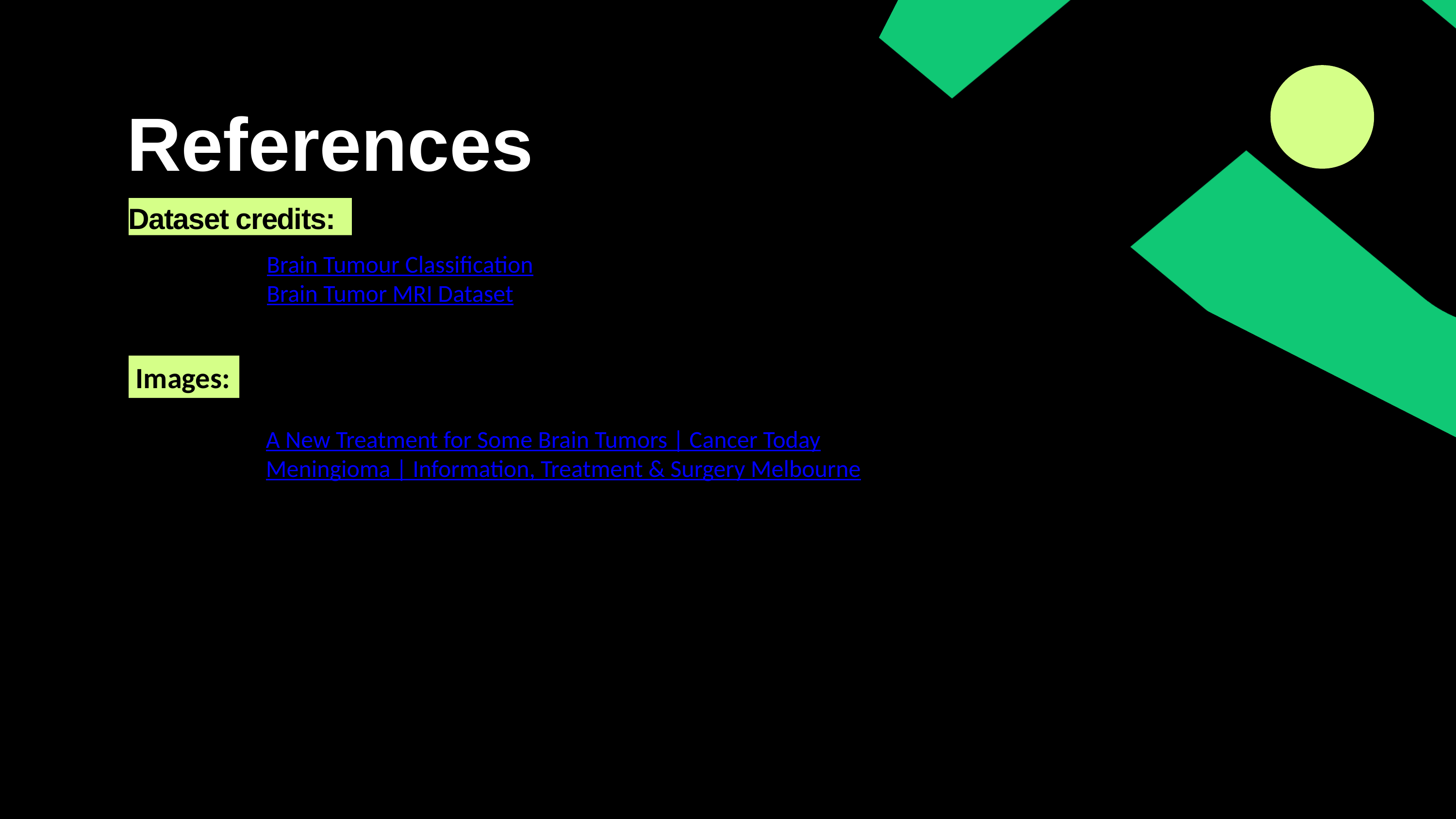

References
Dataset credits:
Brain Tumour Classification
Brain Tumor MRI Dataset
Images:
A New Treatment for Some Brain Tumors | Cancer Today
Meningioma | Information, Treatment & Surgery Melbourne